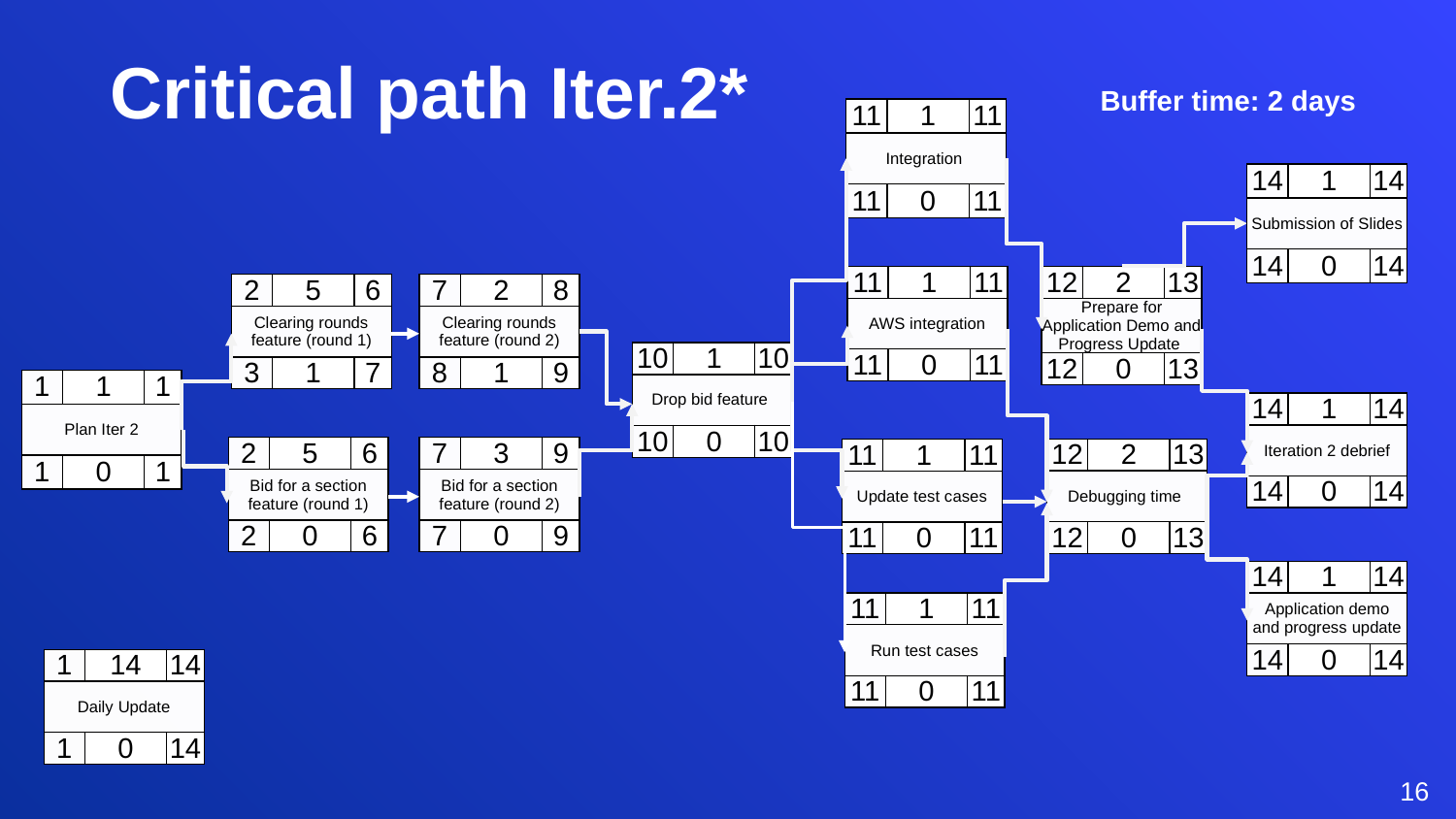

Critical path Iter.2*

Buffer time: 2 days
| 11 | 1 | 11 |
| --- | --- | --- |
| Integration |  |  |
| 11 | 0 | 11 |
| 14 | 1 | 14 |
| --- | --- | --- |
| Submission of Slides |  |  |
| 14 | 0 | 14 |
| 11 | 1 | 11 |
| --- | --- | --- |
| AWS integration |  |  |
| 11 | 0 | 11 |
| 12 | 2 | 13 |
| --- | --- | --- |
| Prepare for Application Demo and Progress Update |  |  |
| 12 | 0 | 13 |
| 2 | 5 | 6 |
| --- | --- | --- |
| Clearing rounds feature (round 1) |  |  |
| 3 | 1 | 7 |
| 7 | 2 | 8 |
| --- | --- | --- |
| Clearing rounds feature (round 2) |  |  |
| 8 | 1 | 9 |
| 10 | 1 | 10 |
| --- | --- | --- |
| Drop bid feature |  |  |
| 10 | 0 | 10 |
| 1 | 1 | 1 |
| --- | --- | --- |
| Plan Iter 2 |  |  |
| 1 | 0 | 1 |
| 14 | 1 | 14 |
| --- | --- | --- |
| Iteration 2 debrief |  |  |
| 14 | 0 | 14 |
| 2 | 5 | 6 |
| --- | --- | --- |
| Bid for a section feature (round 1) |  |  |
| 2 | 0 | 6 |
| 7 | 3 | 9 |
| --- | --- | --- |
| Bid for a section feature (round 2) |  |  |
| 7 | 0 | 9 |
| 12 | 2 | 13 |
| --- | --- | --- |
| Debugging time |  |  |
| 12 | 0 | 13 |
| 11 | 1 | 11 |
| --- | --- | --- |
| Update test cases |  |  |
| 11 | 0 | 11 |
| 14 | 1 | 14 |
| --- | --- | --- |
| Application demo and progress update |  |  |
| 14 | 0 | 14 |
| 11 | 1 | 11 |
| --- | --- | --- |
| Run test cases |  |  |
| 11 | 0 | 11 |
| 1 | 14 | 14 |
| --- | --- | --- |
| Daily Update |  |  |
| 1 | 0 | 14 |
16